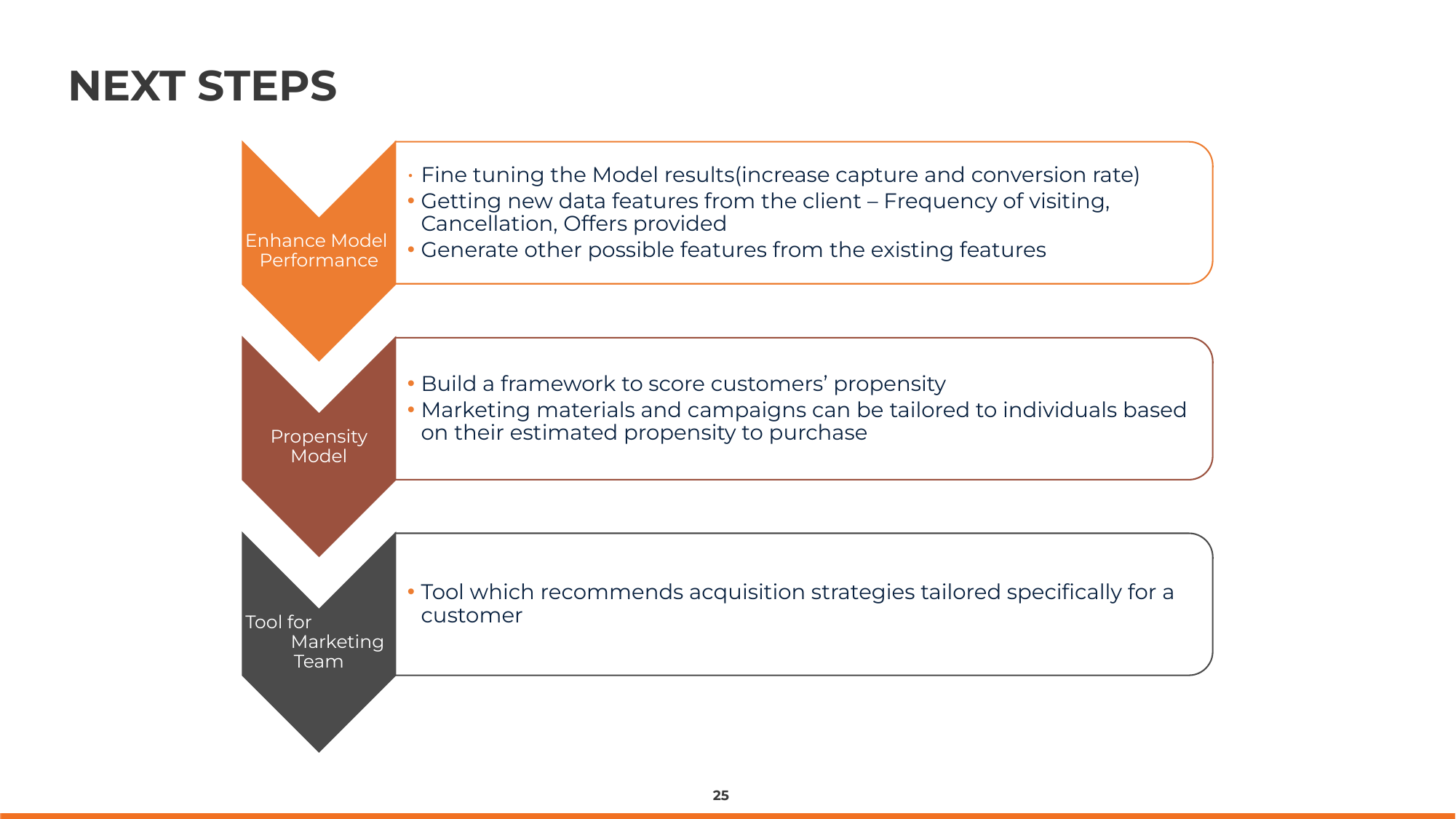

# NEXT STEPS

Fine tuning the Model results(increase capture and conversion rate)
Getting new data features from the client – Frequency of visiting, Cancellation, Offers provided
Generate other possible features from the existing features

Enhance Model  Performance
Build a framework to score customers’ propensity
Marketing materials and campaigns can be tailored to individuals based on their estimated propensity to purchase

Propensity Model
Tool which recommends acquisition strategies tailored specifically for a customer

Tool for                          Marketing Team

25